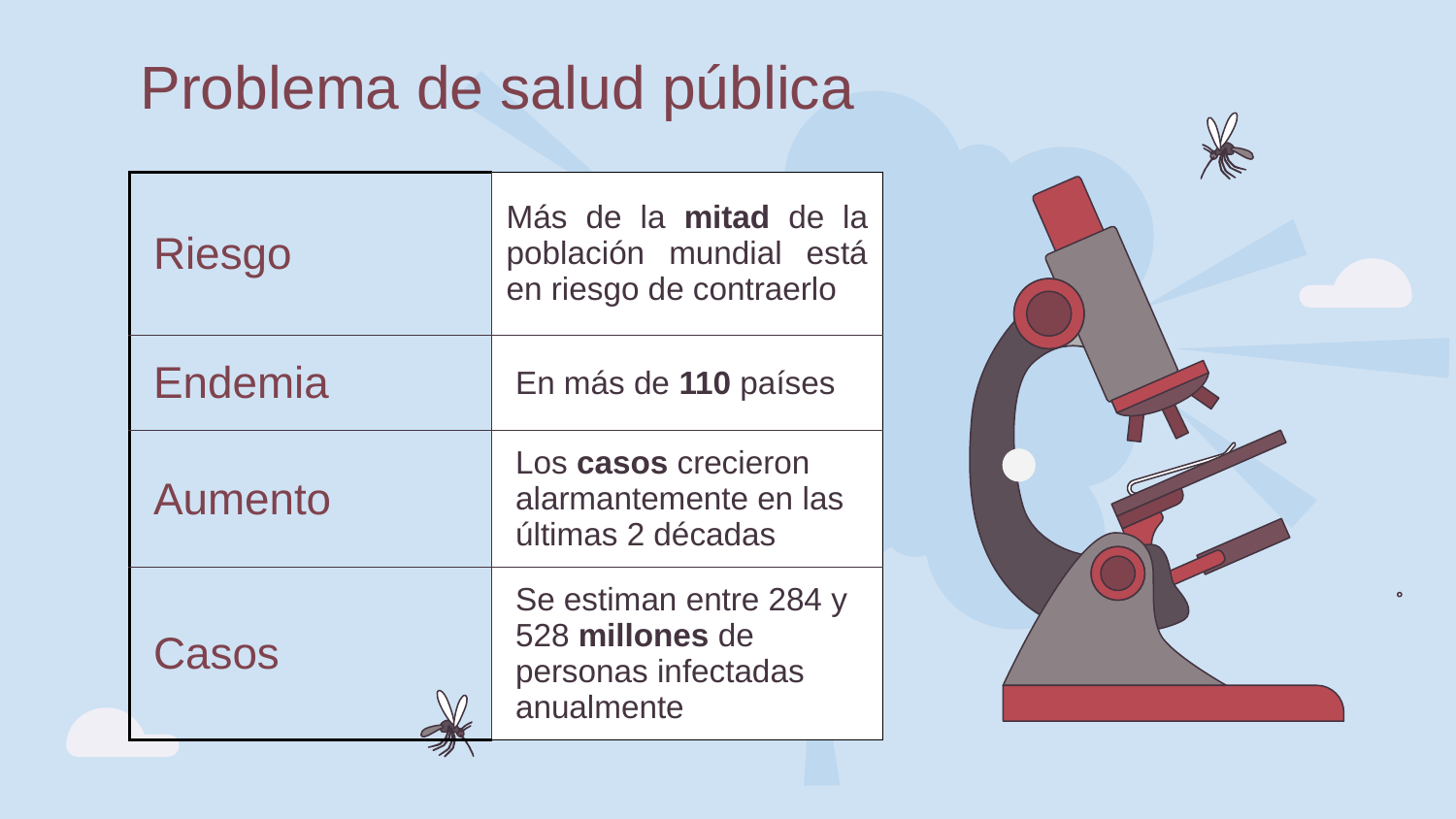

# Problema de salud pública
| Riesgo | Más de la mitad de la población mundial está en riesgo de contraerlo |
| --- | --- |
| Endemia | En más de 110 países |
| Aumento | Los casos crecieron alarmantemente en las últimas 2 décadas |
| Casos | Se estiman entre 284 y 528 millones de personas infectadas anualmente |